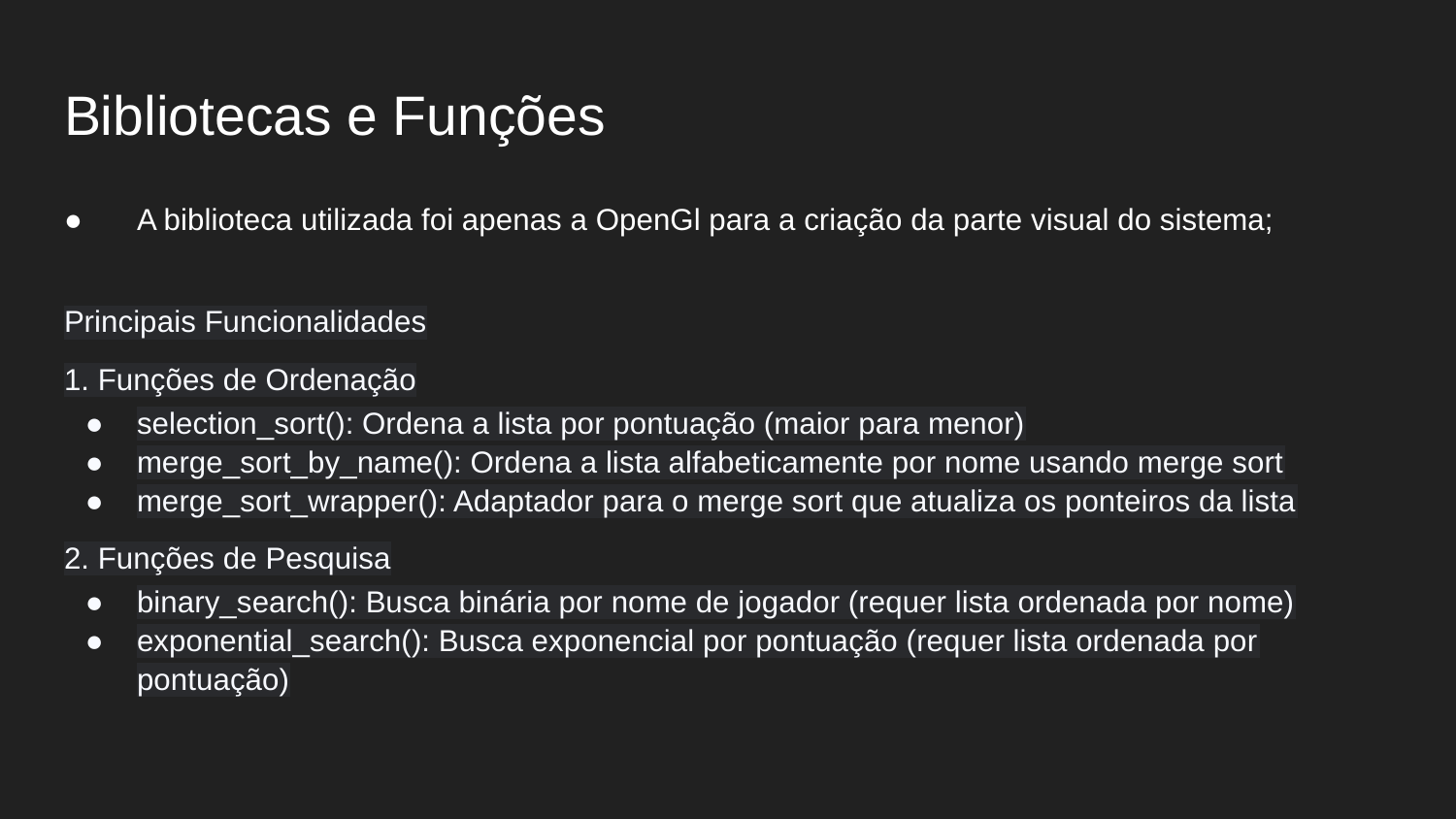

# Bibliotecas e Funções

A biblioteca utilizada foi apenas a OpenGl para a criação da parte visual do sistema;

Principais Funcionalidades
1. Funções de Ordenação
selection_sort(): Ordena a lista por pontuação (maior para menor)
merge_sort_by_name(): Ordena a lista alfabeticamente por nome usando merge sort
merge_sort_wrapper(): Adaptador para o merge sort que atualiza os ponteiros da lista
2. Funções de Pesquisa
binary_search(): Busca binária por nome de jogador (requer lista ordenada por nome)
exponential_search(): Busca exponencial por pontuação (requer lista ordenada por pontuação)